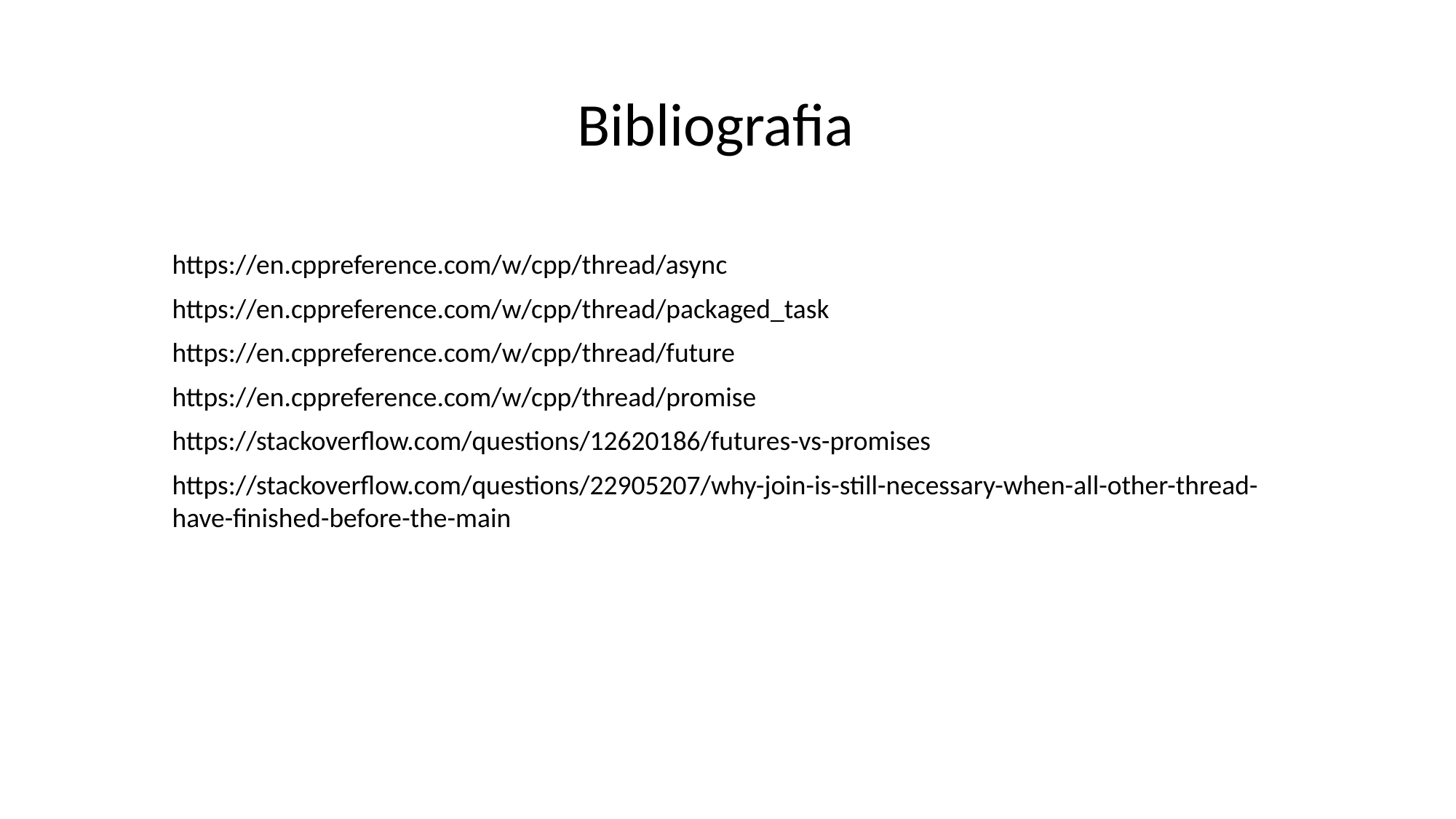

Bibliografia
https://en.cppreference.com/w/cpp/thread/async
https://en.cppreference.com/w/cpp/thread/packaged_task
https://en.cppreference.com/w/cpp/thread/future
https://en.cppreference.com/w/cpp/thread/promise
https://stackoverflow.com/questions/12620186/futures-vs-promises
https://stackoverflow.com/questions/22905207/why-join-is-still-necessary-when-all-other-thread-have-finished-before-the-main